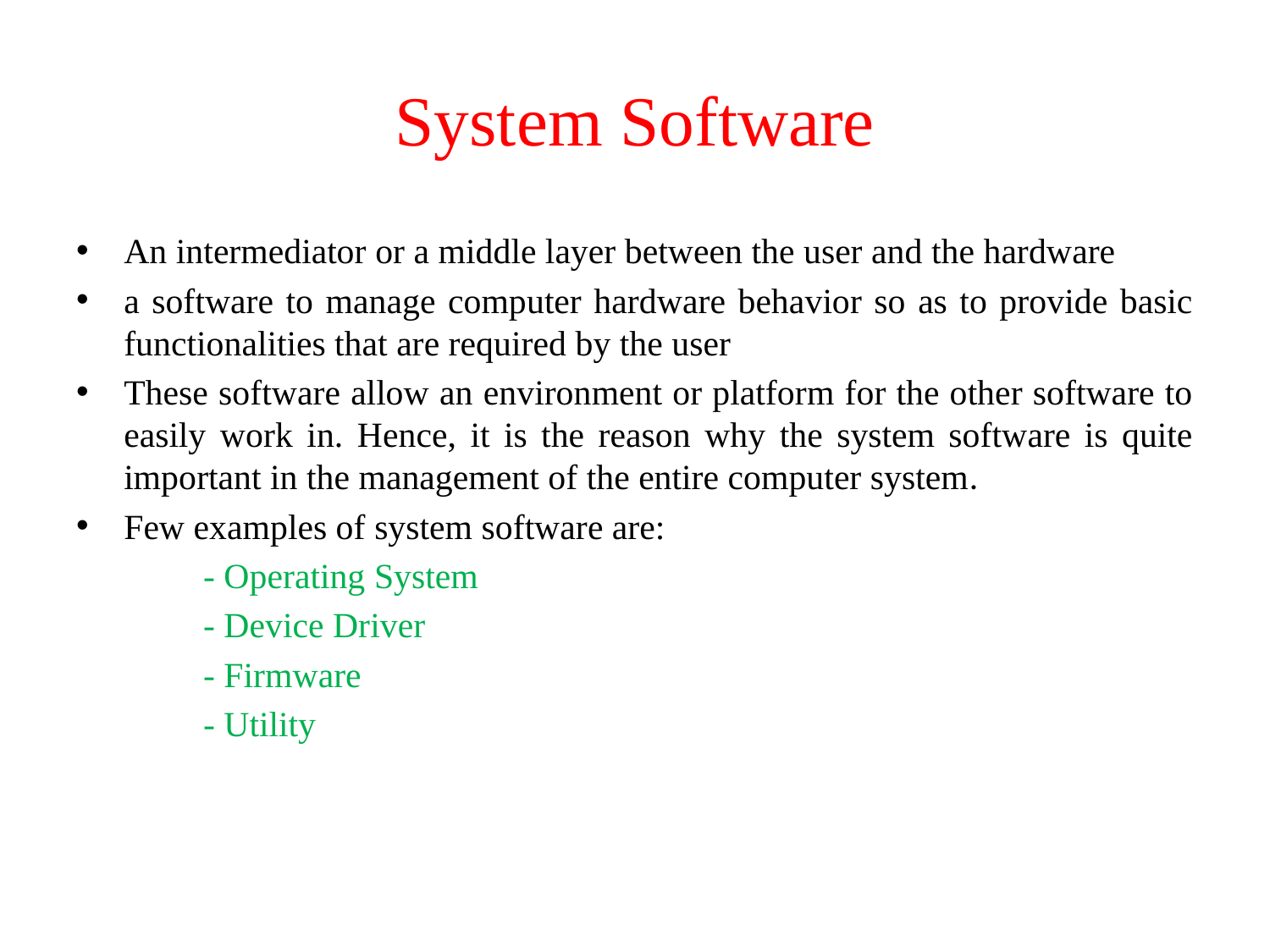

# System Software
An intermediator or a middle layer between the user and the hardware
a software to manage computer hardware behavior so as to provide basic functionalities that are required by the user
These software allow an environment or platform for the other software to easily work in. Hence, it is the reason why the system software is quite important in the management of the entire computer system.
Few examples of system software are:
	- Operating System
	- Device Driver
	- Firmware
	- Utility